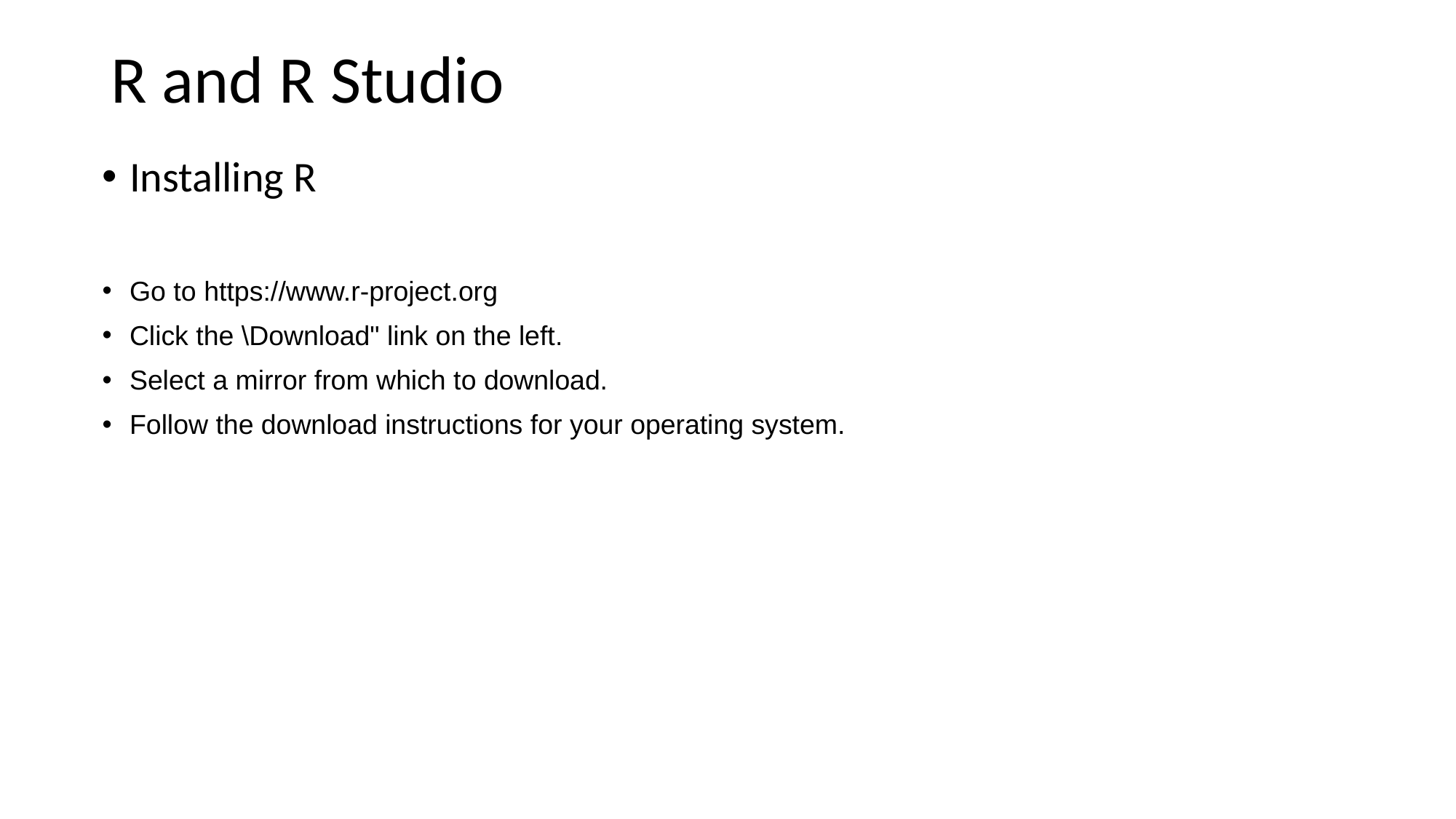

# R and R Studio
Installing R

Go to https://www.r-project.org
Click the \Download" link on the left.
Select a mirror from which to download.
Follow the download instructions for your operating system.